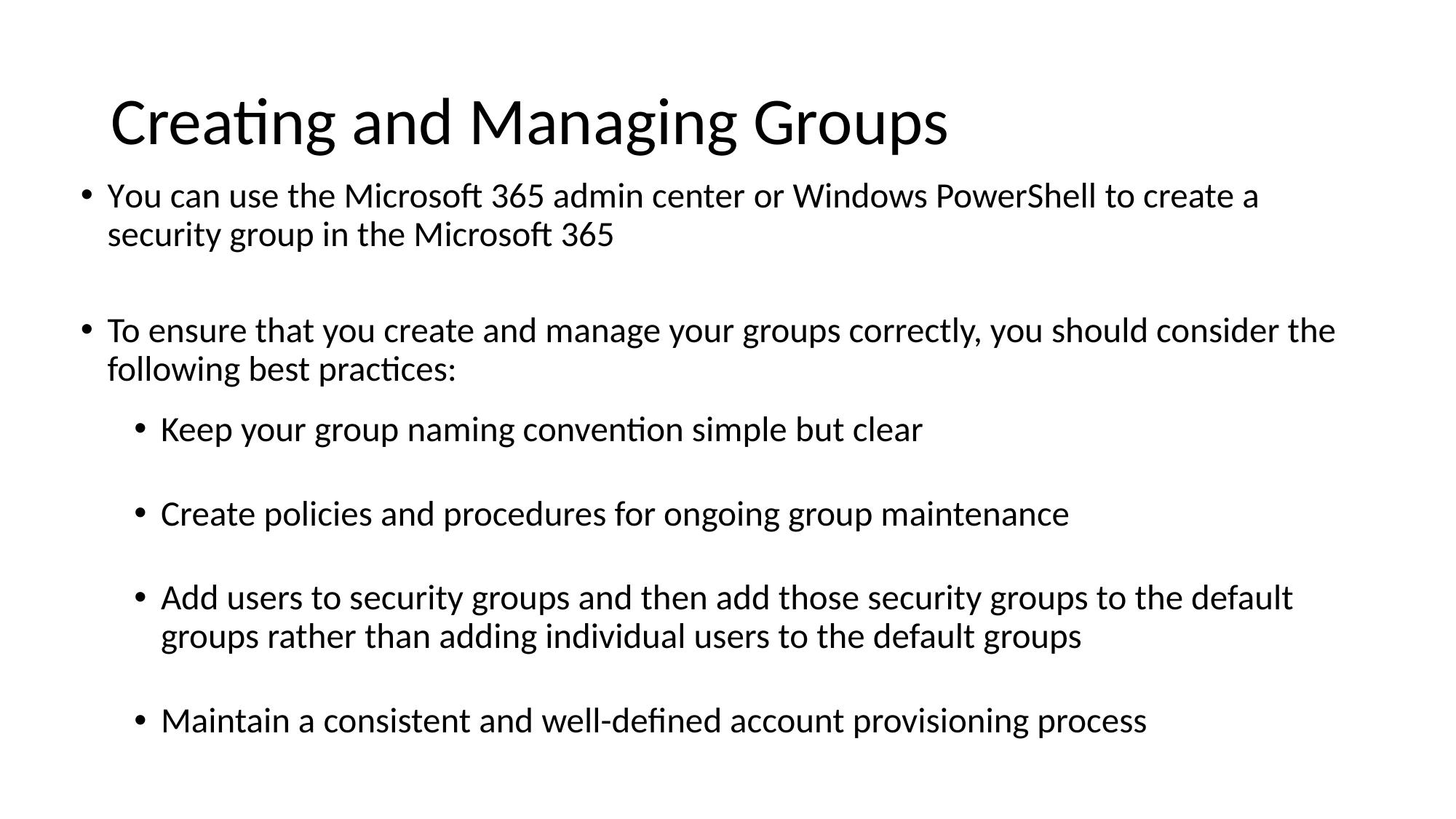

# Creating and Managing Groups
You can use the Microsoft 365 admin center or Windows PowerShell to create a security group in the Microsoft 365
To ensure that you create and manage your groups correctly, you should consider the following best practices:
Keep your group naming convention simple but clear
Create policies and procedures for ongoing group maintenance
Add users to security groups and then add those security groups to the default groups rather than adding individual users to the default groups
Maintain a consistent and well-defined account provisioning process